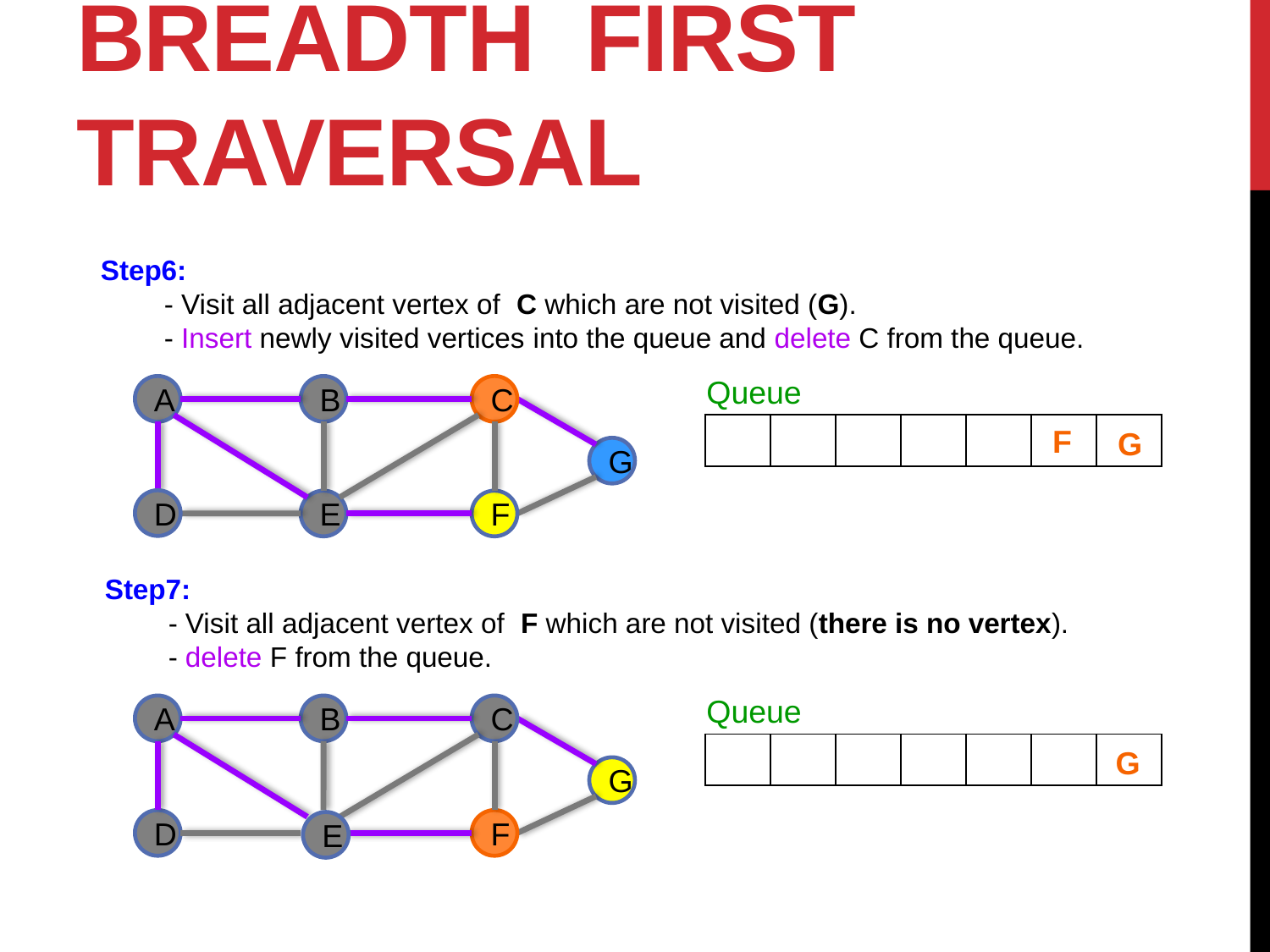

# Breadth  first  traversal
Step6:
- Visit all adjacent vertex of  C which are not visited (G).
- Insert newly visited vertices into the queue and delete C from the queue.
Queue
A
B
C
|  |  |  |  |  |  |  |
| --- | --- | --- | --- | --- | --- | --- |
F
G
G
D
E
F
Step7:
- Visit all adjacent vertex of  F which are not visited (there is no vertex).
- delete F from the queue.
Queue
G
A
B
C
G
D
F
E
|  |  |  |  |  |  |  |
| --- | --- | --- | --- | --- | --- | --- |